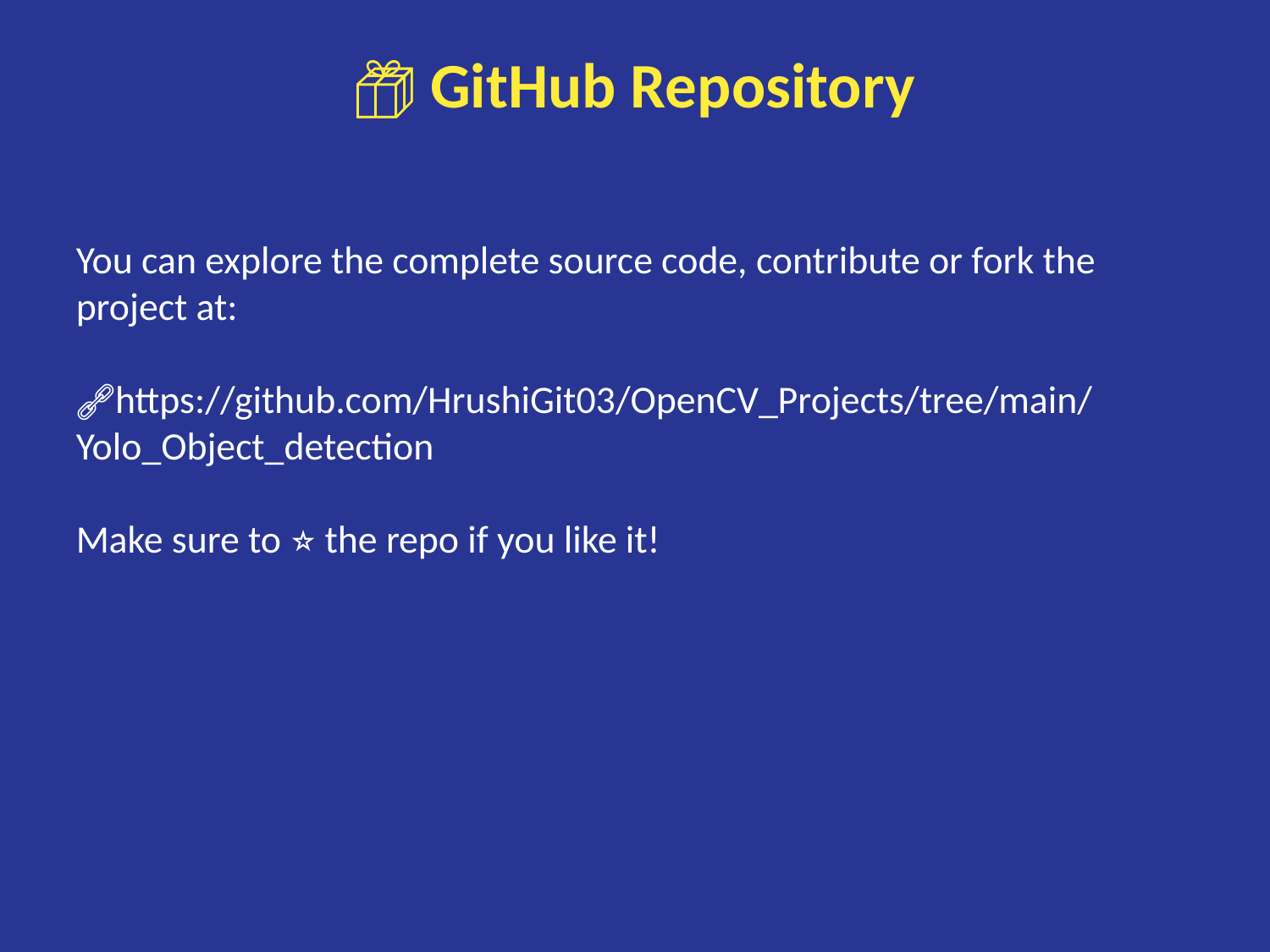

📦 GitHub Repository

You can explore the complete source code, contribute or fork the project at:

🔗https://github.com/HrushiGit03/OpenCV_Projects/tree/main/Yolo_Object_detection

Make sure to ⭐ the repo if you like it!